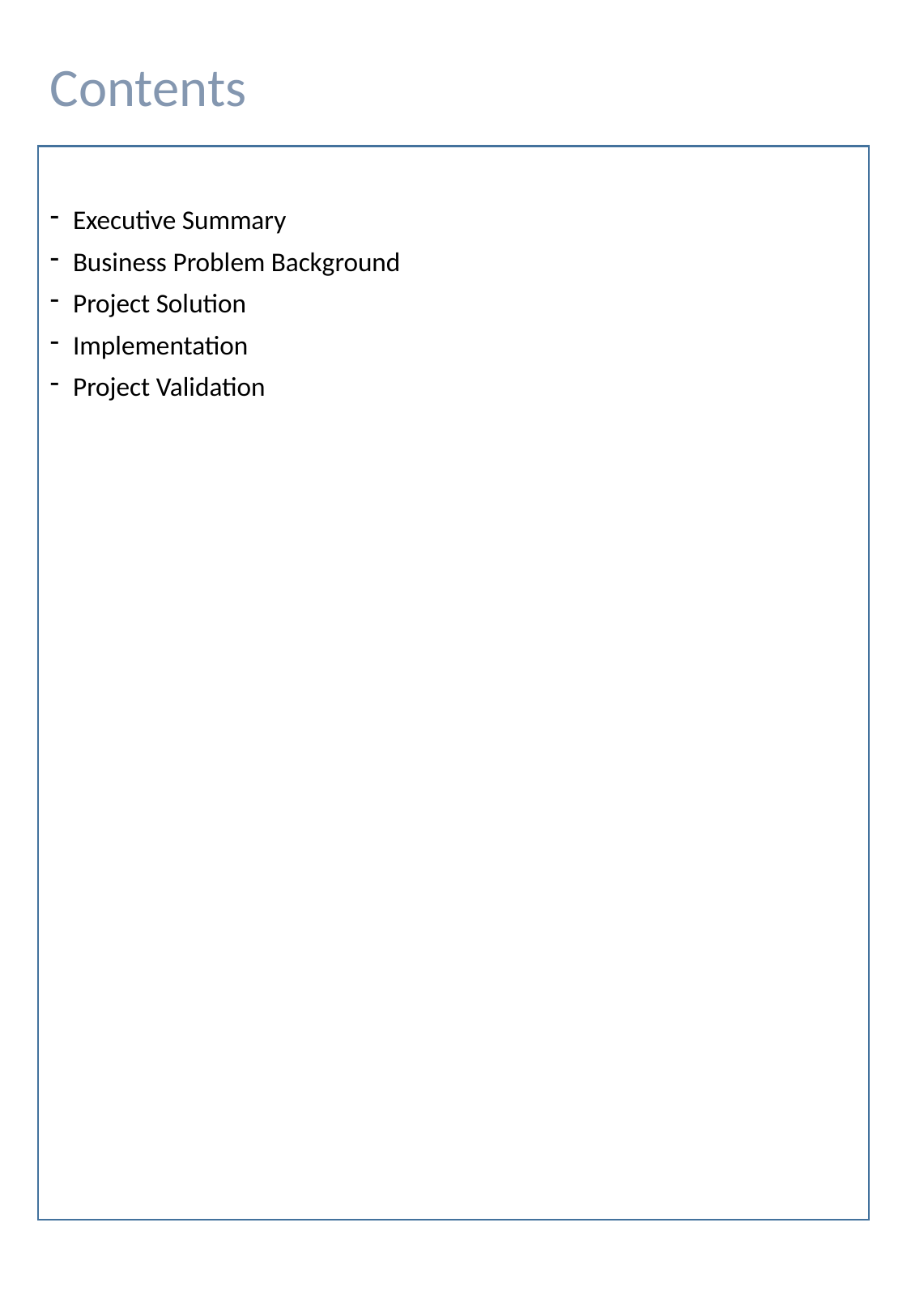

Contents

Executive Summary
Business Problem Background
Project Solution
Implementation
Project Validation